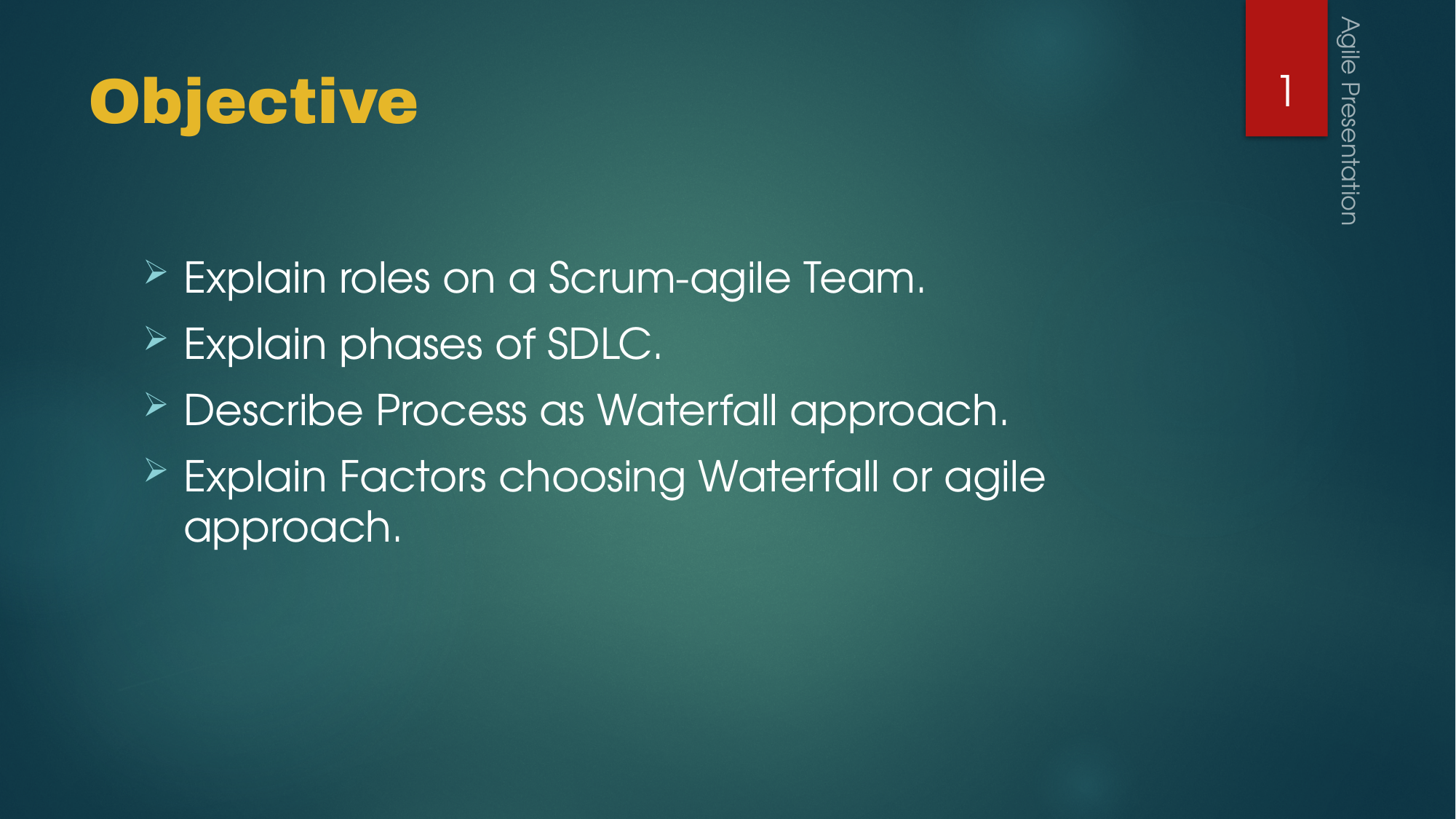

# Objective
1
Agile Presentation
Explain roles on a Scrum-agile Team.
Explain phases of SDLC.
​Describe Process as Waterfall approach.
Explain Factors choosing Waterfall or agile approach.